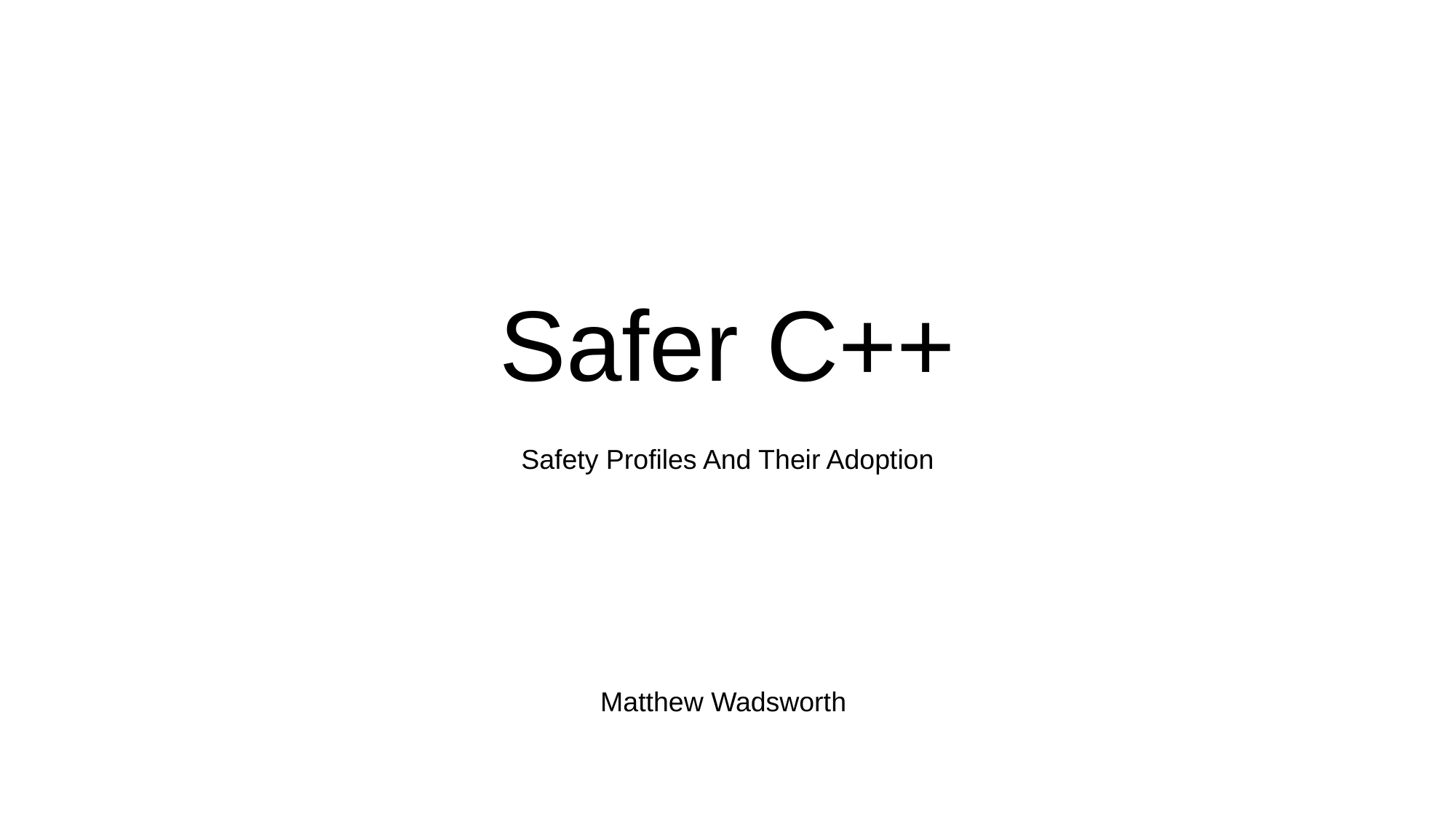

# Safer C++
Safety Profiles And Their Adoption
Matthew Wadsworth